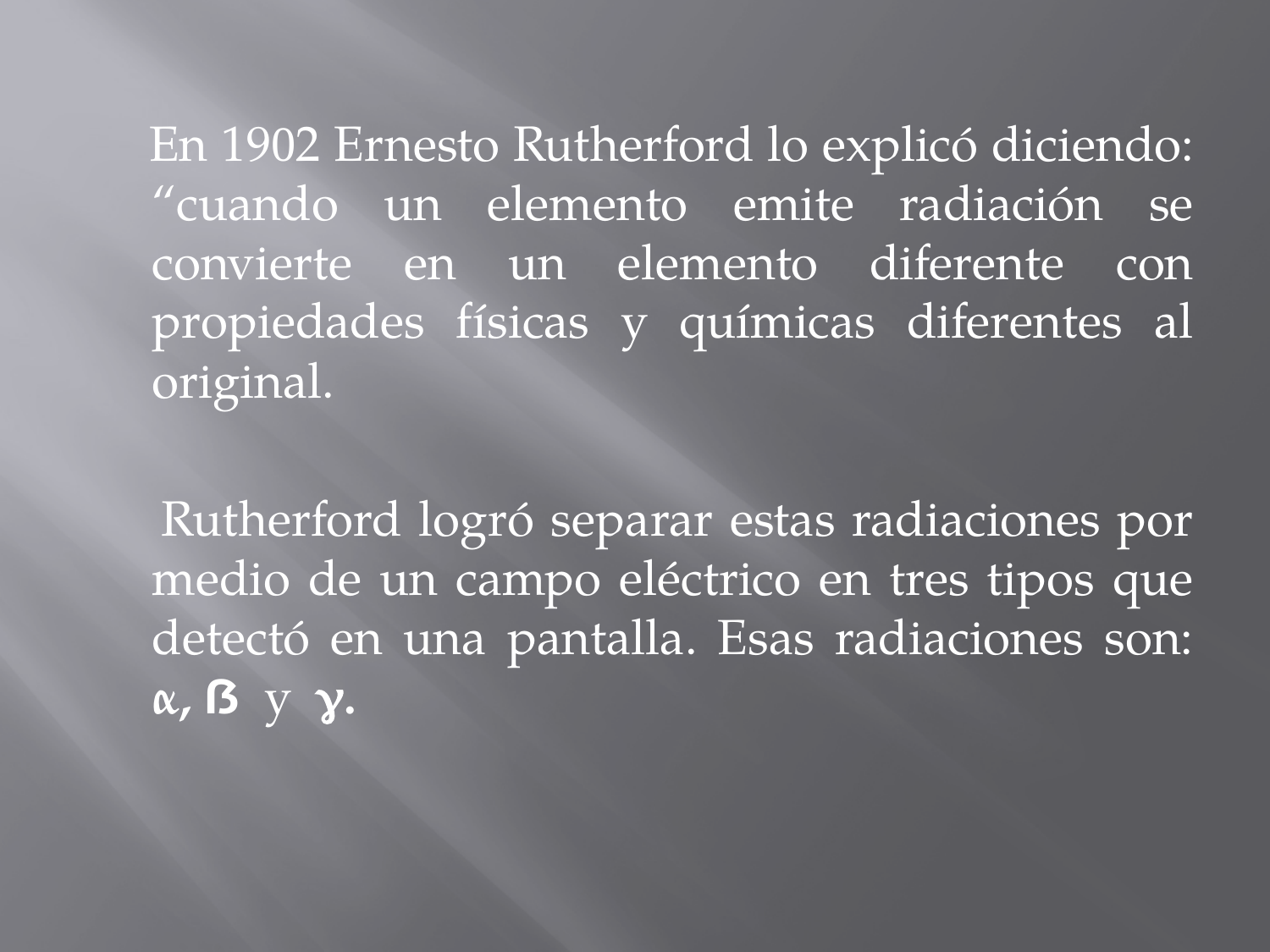

En 1902 Ernesto Rutherford lo explicó diciendo: “cuando un elemento emite radiación se convierte en un elemento diferente con propiedades físicas y químicas diferentes al original.

    Rutherford logró separar estas radiaciones por medio de un campo eléctrico en tres tipos que detectó en una pantalla. Esas radiaciones son: α, ẞ  y  γ.